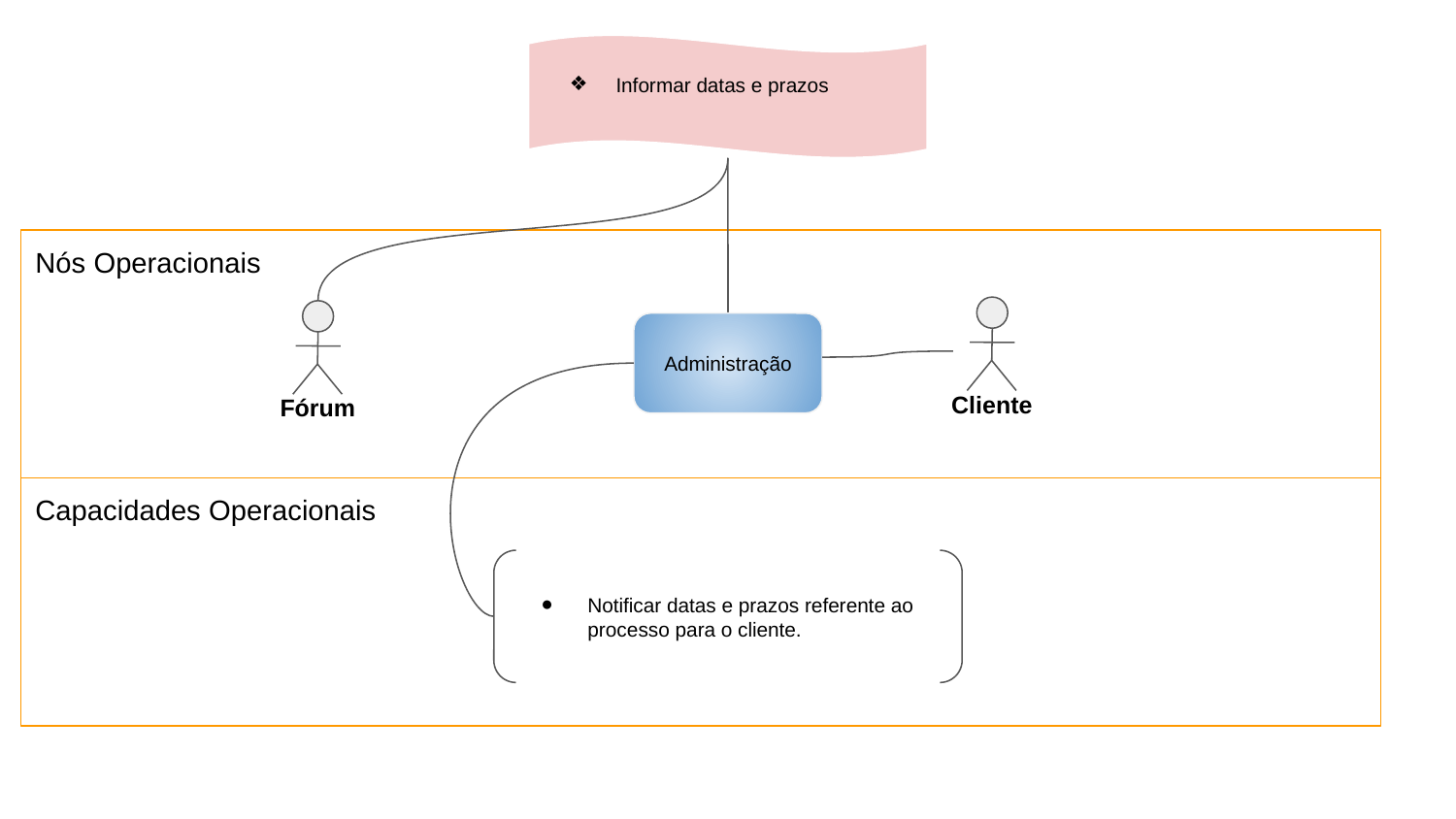

Informar datas e prazos

Nós Operacionais

Cliente

Fórum
Administração
Capacidades Operacionais
Notificar datas e prazos referente ao processo para o cliente.